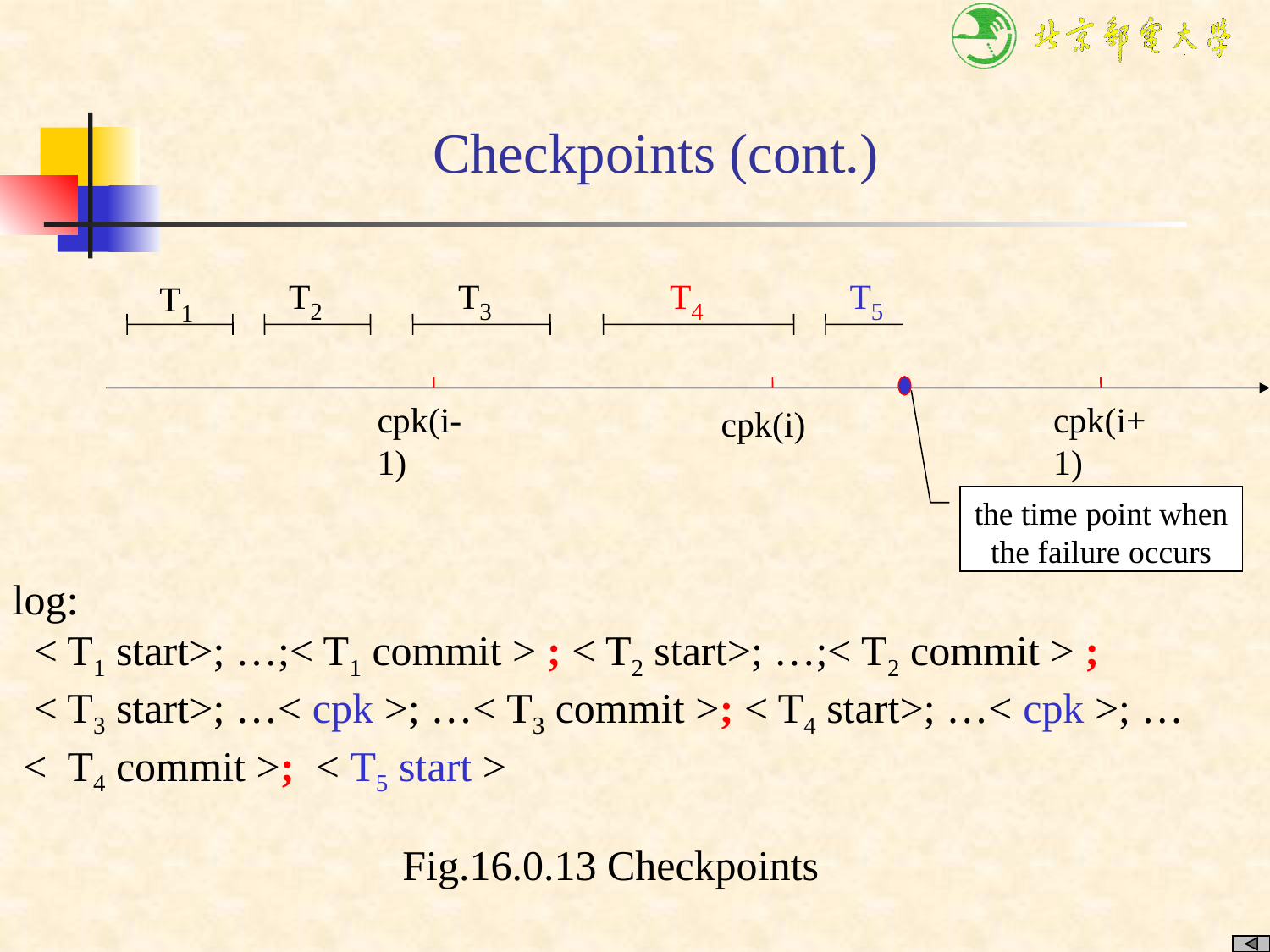

# Checkpoints (cont.)
T2
T3
T4
T5
T1

cpk(i-1)
cpk(i+1)
cpk(i)
the time point when the failure occurs
log:
  < T1 start>; …;< T1 commit > ; < T2 start>; …;< T2 commit > ;
  < T3 start>; …< cpk >; …< T3 commit >; < T4 start>; …< cpk >; …
 <  T4 commit >;  < T5 start >
Fig.16.0.13 Checkpoints
48